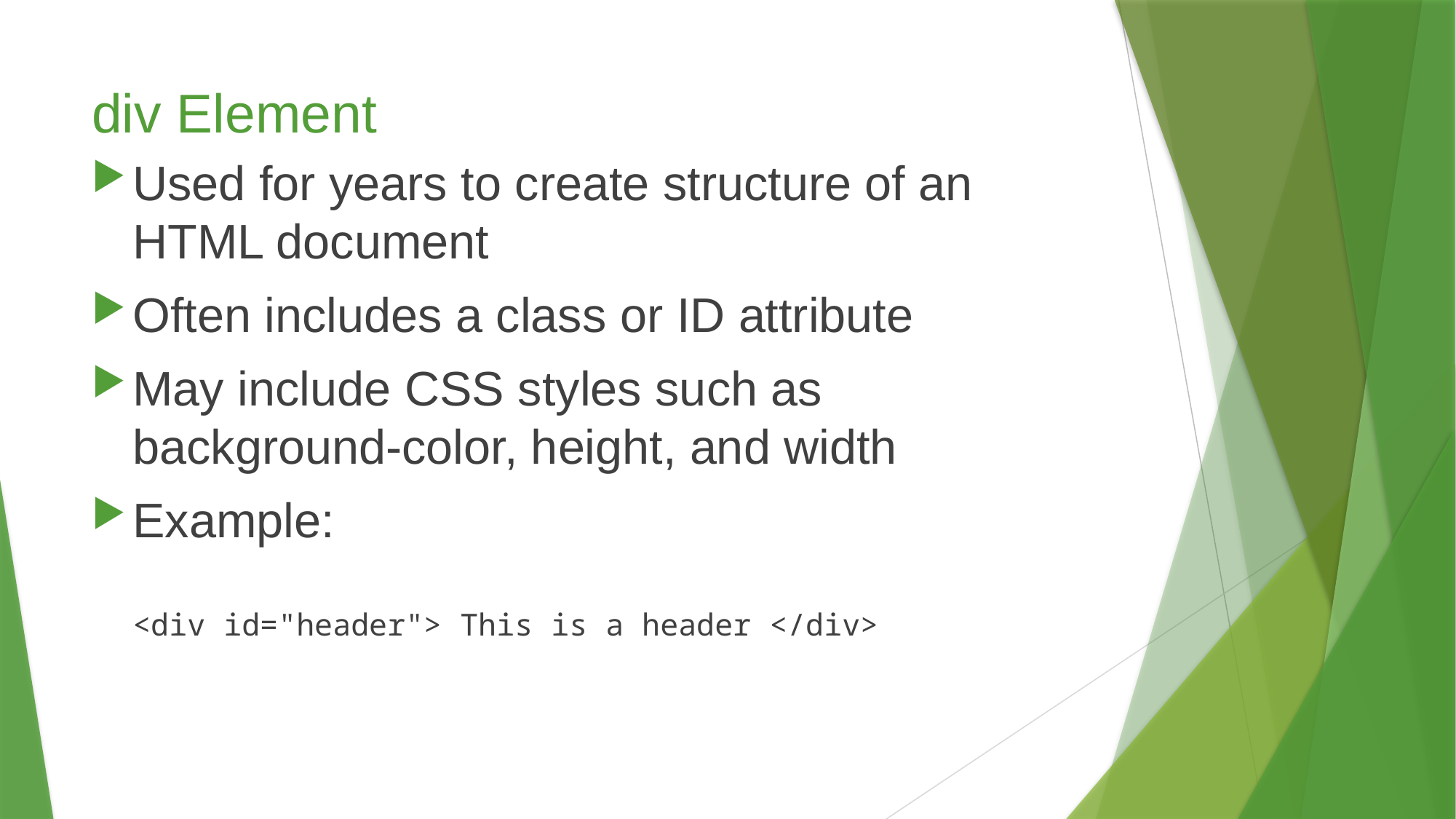

# div Element
Used for years to create structure of an HTML document
Often includes a class or ID attribute
May include CSS styles such as background-color, height, and width
Example:
<div id="header"> This is a header </div>